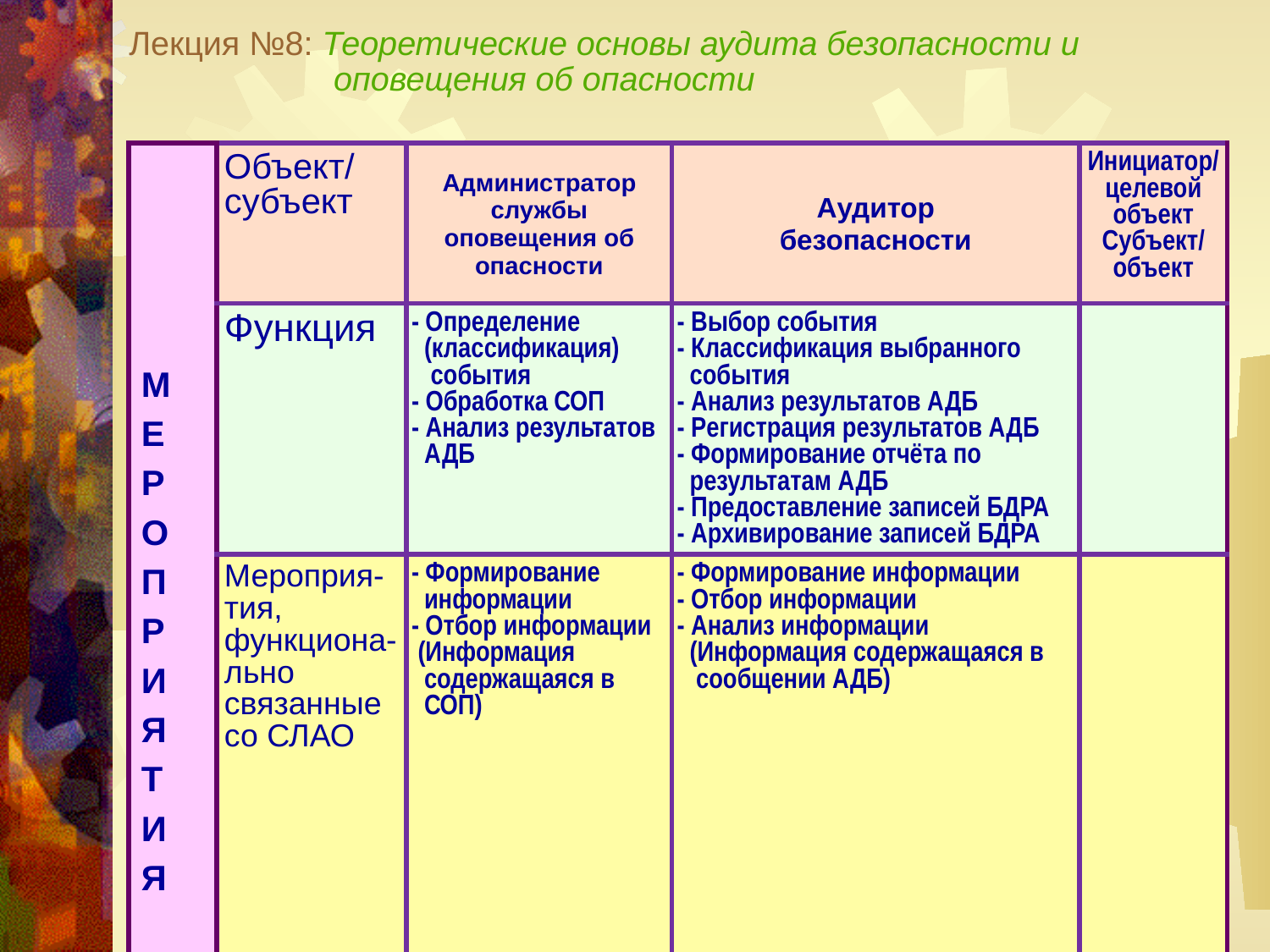

Лекция №8: Теоретические основы аудита безопасности и
                        оповещения об опасности
| М Е Р О П Р И Я Т И Я | Объект/ субъект | Администратор службы оповещения об опасности | Аудитор безопасности | Инициатор/ целевой объект Субъект/ объект |
| --- | --- | --- | --- | --- |
|  | Функция | - Определение (классификация) события - Обработка СОП - Анализ результатов АДБ | - Выбор события - Классификация выбранного события - анализ результатов АДБ - регистрация результатов АДБ - формирование отчёта по результатам АДБ - предоставление записей БДРА - архивирование записей БДРА |  |
|  | Мероприя-тия, функциона-льно связанные со СЛАО | - Формирование информации - Отбор информации (Информация содержащаяся в СОП) | - Формирование информации - Отбор информации - Анализ информации (Информация содержащаяся в сообщении АДБ) |  |